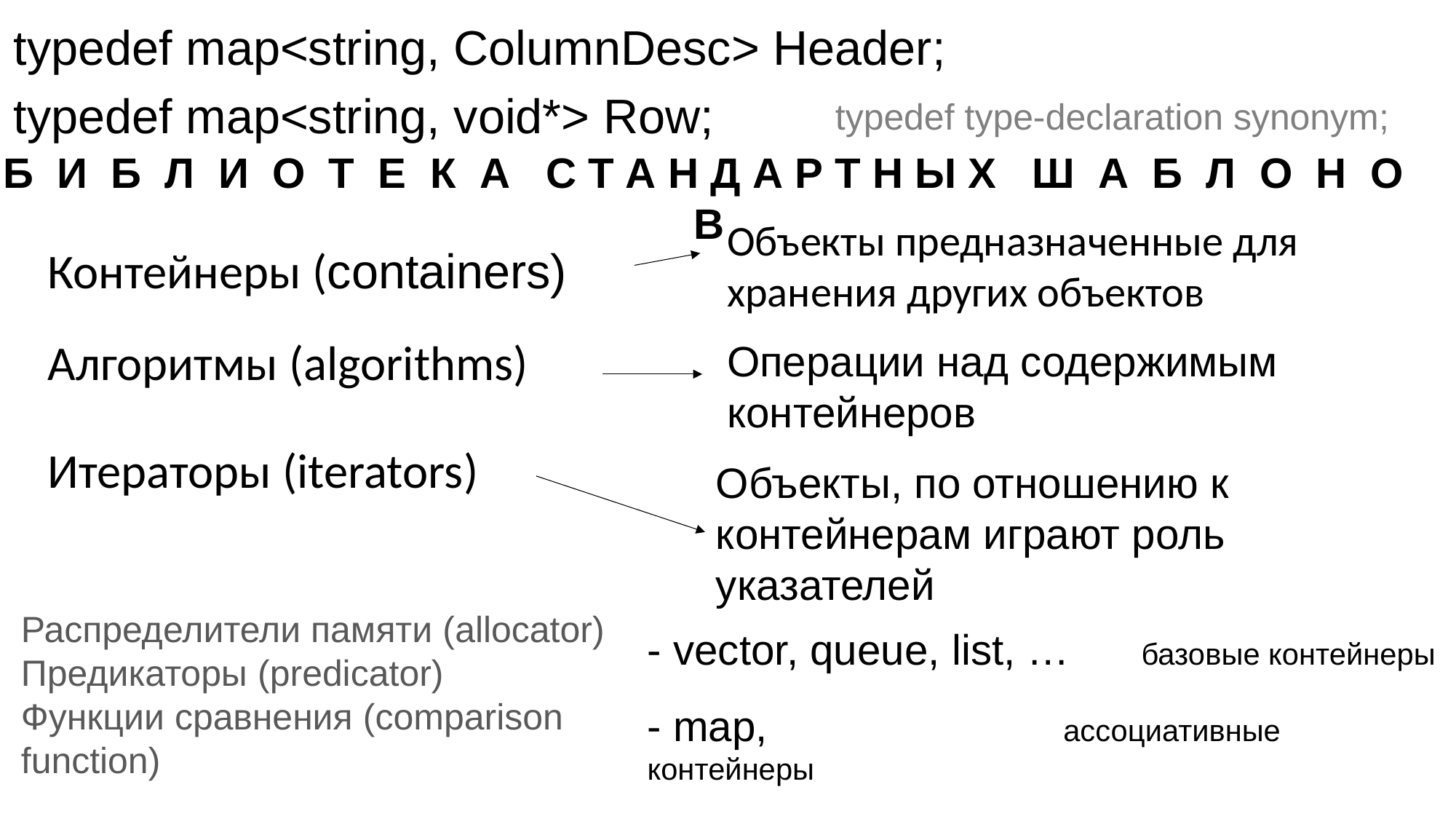

typedef map<string, ColumnDesc> Header;
typedef map<string, void*> Row;
typedef type-declaration synonym;
Б  И  Б  Л  И  О  Т  Е  К  А   С Т А Н Д А Р Т Н Ы Х   Ш  А  Б  Л  О  Н  О  В
Объекты предназначенные для хранения других объектов
Контейнеры (containers)
Алгоритмы (algorithms)
Операции над содержимым контейнеров
Итераторы (iterators)
Объекты, по отношению к контейнерам играют роль указателей
Распределители памяти (allocator)
Предикаторы (predicator)
Функции сравнения (comparison function)
- vector, queue, list, …      базовые контейнеры
- map,                         ассоциативные контейнеры